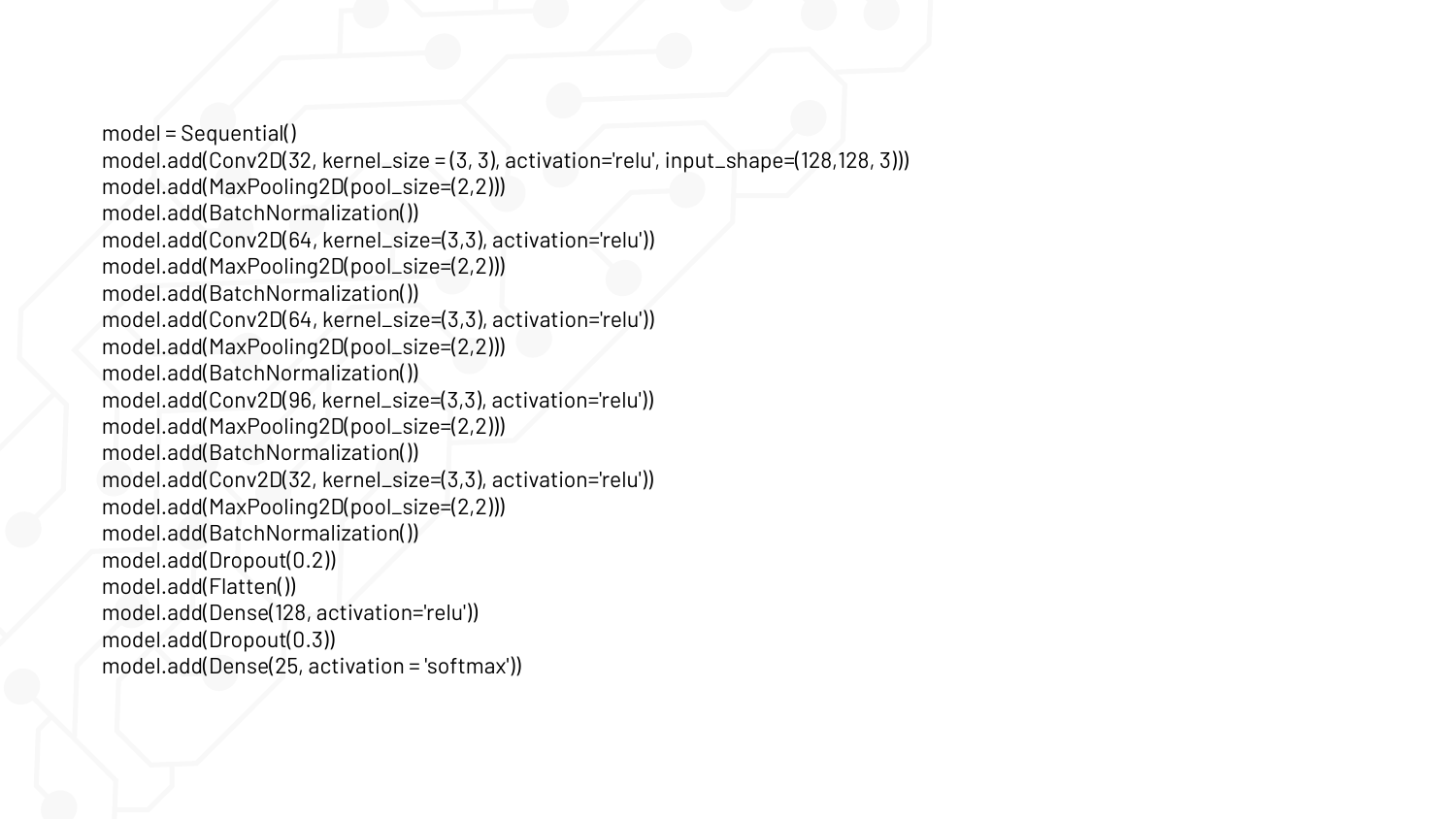

model = Sequential()
model.add(Conv2D(32, kernel_size = (3, 3), activation='relu', input_shape=(128,128, 3)))
model.add(MaxPooling2D(pool_size=(2,2)))
model.add(BatchNormalization())
model.add(Conv2D(64, kernel_size=(3,3), activation='relu'))
model.add(MaxPooling2D(pool_size=(2,2)))
model.add(BatchNormalization())
model.add(Conv2D(64, kernel_size=(3,3), activation='relu'))
model.add(MaxPooling2D(pool_size=(2,2)))
model.add(BatchNormalization())
model.add(Conv2D(96, kernel_size=(3,3), activation='relu'))
model.add(MaxPooling2D(pool_size=(2,2)))
model.add(BatchNormalization())
model.add(Conv2D(32, kernel_size=(3,3), activation='relu'))
model.add(MaxPooling2D(pool_size=(2,2)))
model.add(BatchNormalization())
model.add(Dropout(0.2))
model.add(Flatten())
model.add(Dense(128, activation='relu'))
model.add(Dropout(0.3))
model.add(Dense(25, activation = 'softmax'))